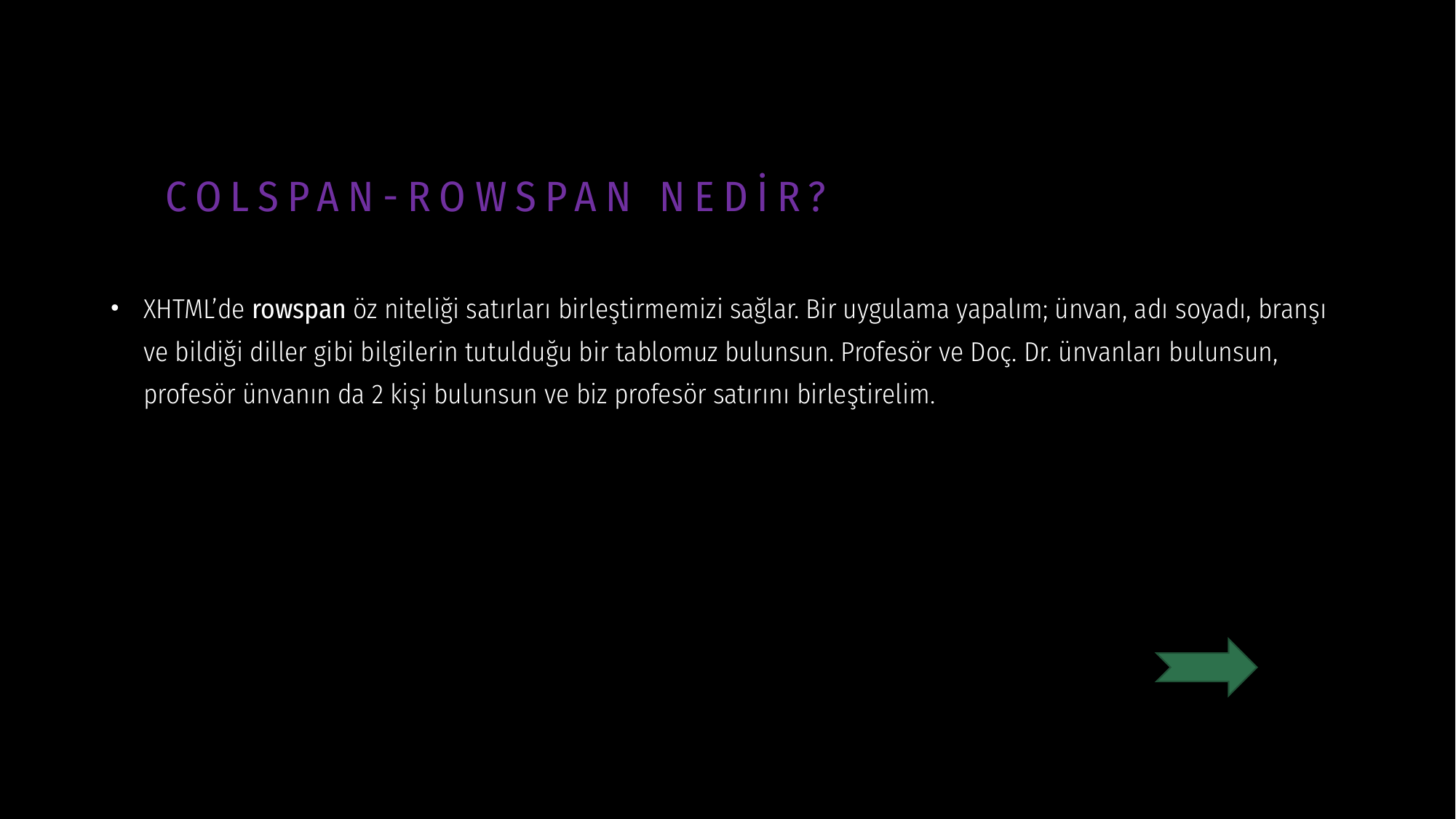

# colspan-rowspan nedir?
XHTML’de rowspan öz niteliği satırları birleştirmemizi sağlar. Bir uygulama yapalım; ünvan, adı soyadı, branşı ve bildiği diller gibi bilgilerin tutulduğu bir tablomuz bulunsun. Profesör ve Doç. Dr. ünvanları bulunsun, profesör ünvanın da 2 kişi bulunsun ve biz profesör satırını birleştirelim.